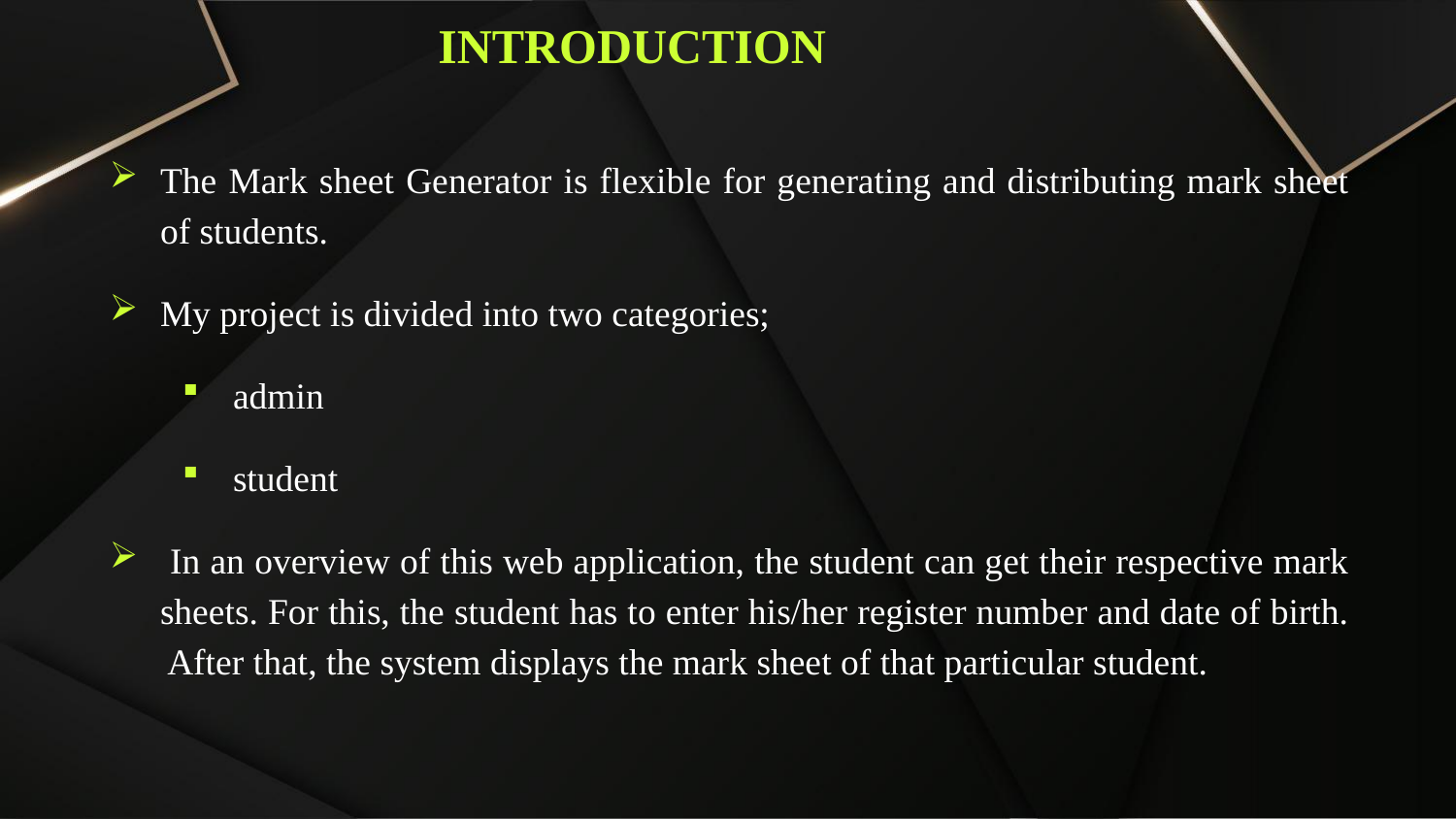

INTRODUCTION
The Mark sheet Generator is flexible for generating and distributing mark sheet of students.
My project is divided into two categories;
admin
student
 In an overview of this web application, the student can get their respective mark sheets. For this, the student has to enter his/her register number and date of birth.  After that, the system displays the mark sheet of that particular student.